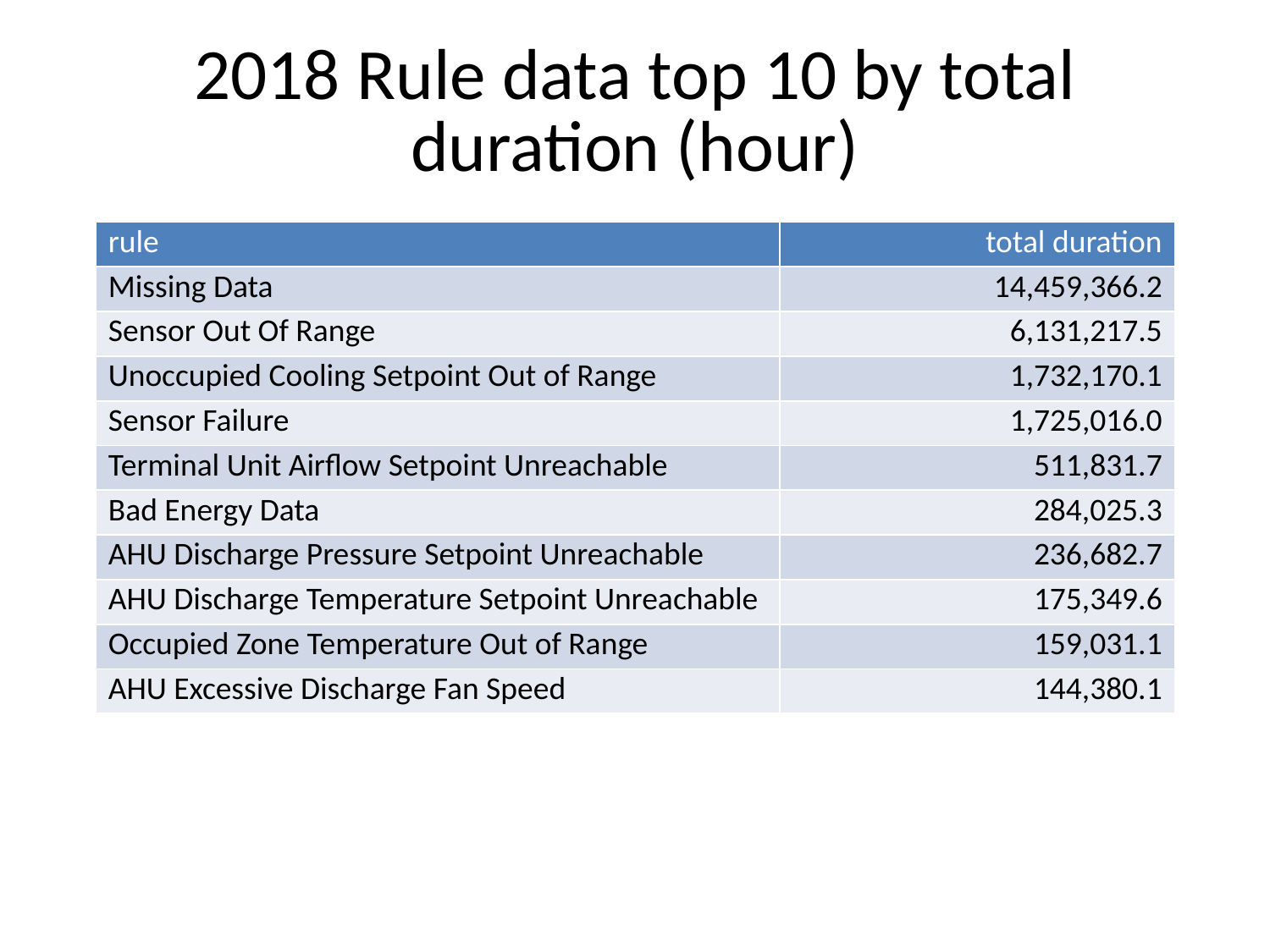

# 2018 Rule data top 10 by total duration (hour)
| rule | total duration |
| --- | --- |
| Missing Data | 14,459,366.2 |
| Sensor Out Of Range | 6,131,217.5 |
| Unoccupied Cooling Setpoint Out of Range | 1,732,170.1 |
| Sensor Failure | 1,725,016.0 |
| Terminal Unit Airflow Setpoint Unreachable | 511,831.7 |
| Bad Energy Data | 284,025.3 |
| AHU Discharge Pressure Setpoint Unreachable | 236,682.7 |
| AHU Discharge Temperature Setpoint Unreachable | 175,349.6 |
| Occupied Zone Temperature Out of Range | 159,031.1 |
| AHU Excessive Discharge Fan Speed | 144,380.1 |